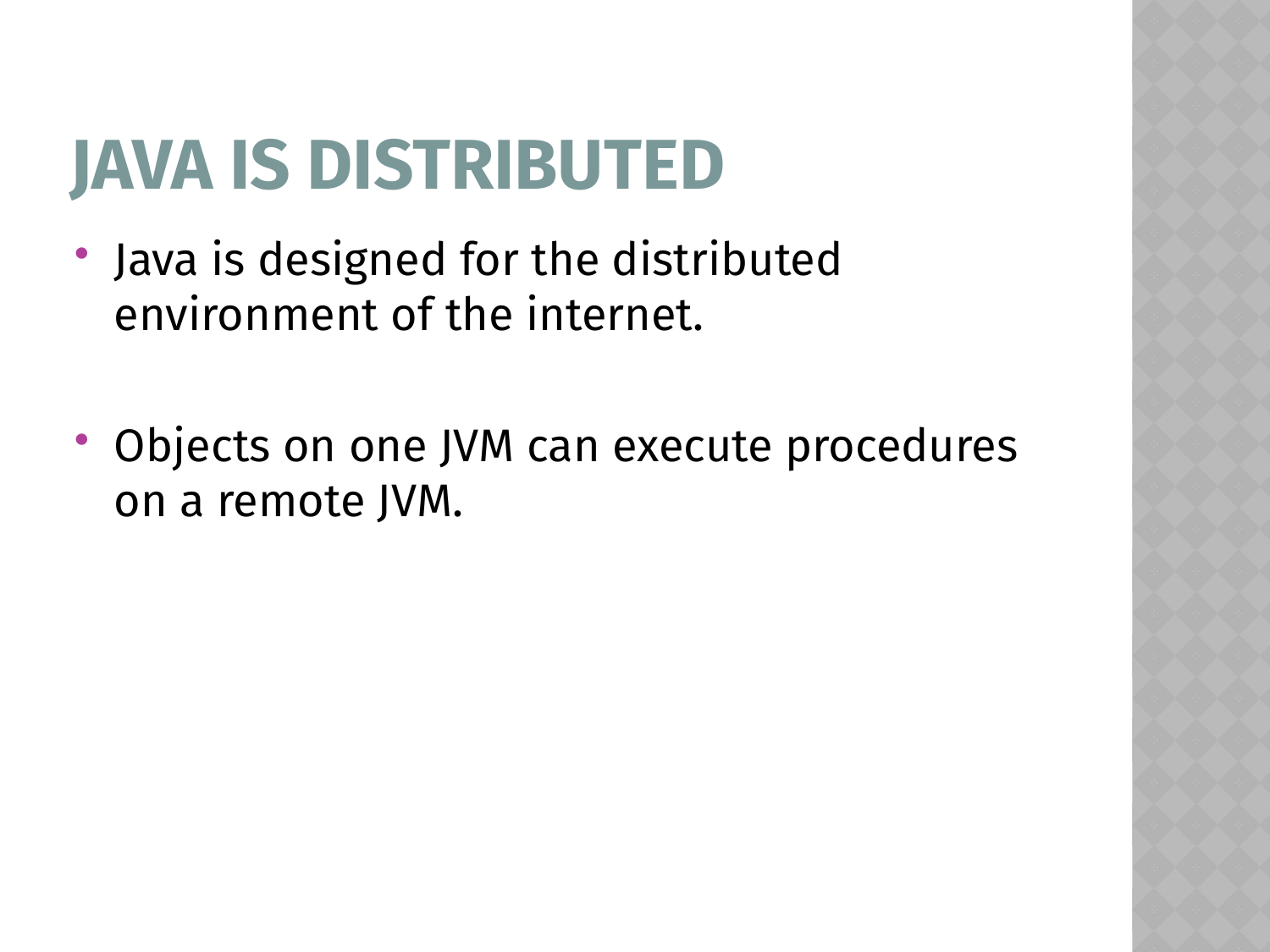

# Java is Distributed
Java is designed for the distributed environment of the internet.

Objects on one JVM can execute procedures on a remote JVM.